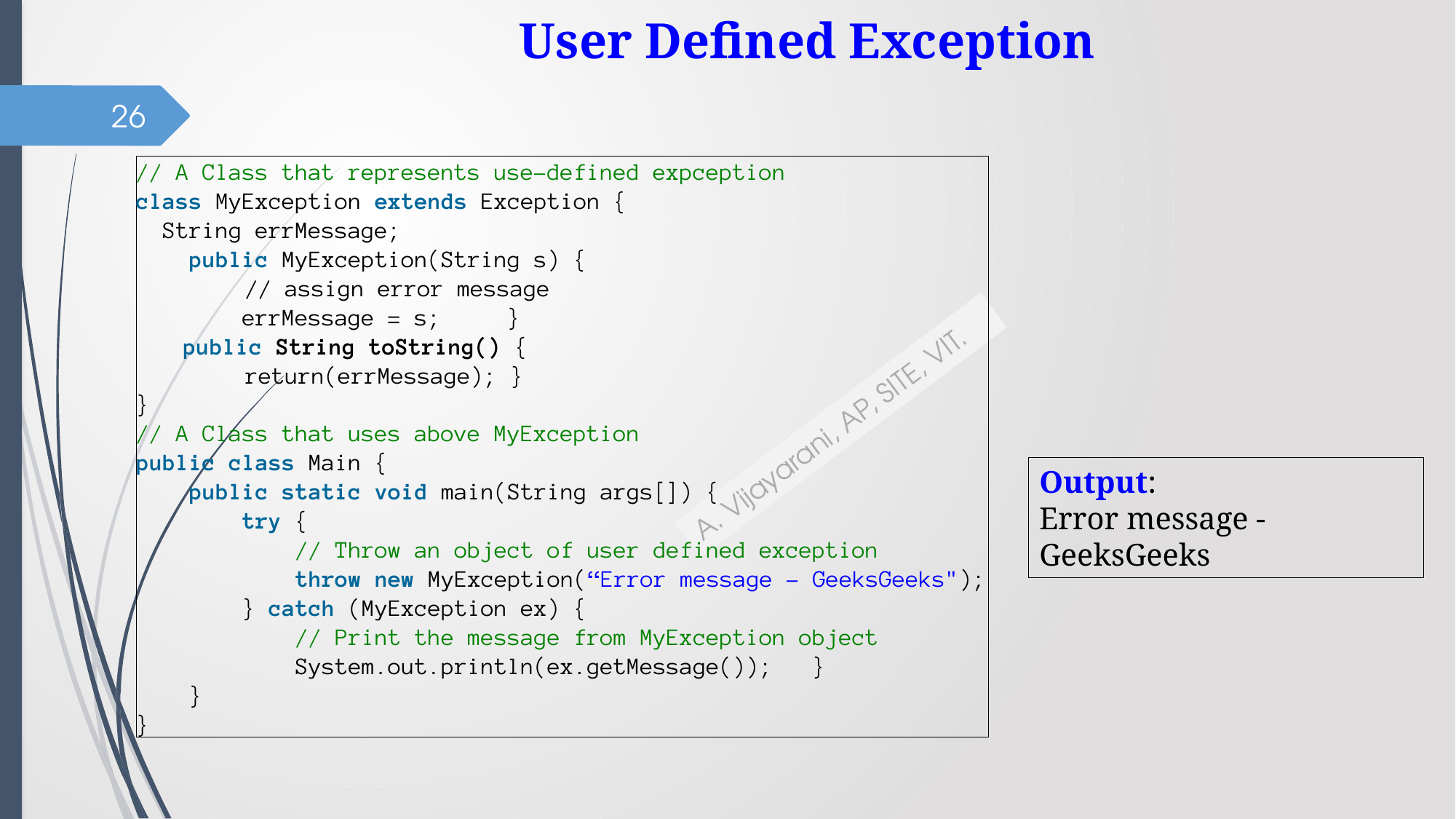

# User Defined Exception
26
// A Class that represents use-defined expception
class MyException extends Exception {
  String errMessage;
    public MyException(String s) {
	// assign error message
        errMessage = s;     }
       public String toString() {
	return(errMessage); }
}
// A Class that uses above MyException
public class Main {
    public static void main(String args[]) {
        try {
            // Throw an object of user defined exception
            throw new MyException(“Error message - GeeksGeeks");
        } catch (MyException ex) {
            // Print the message from MyException object
            System.out.println(ex.getMessage());   }
    }
}
Output:
Error message - GeeksGeeks